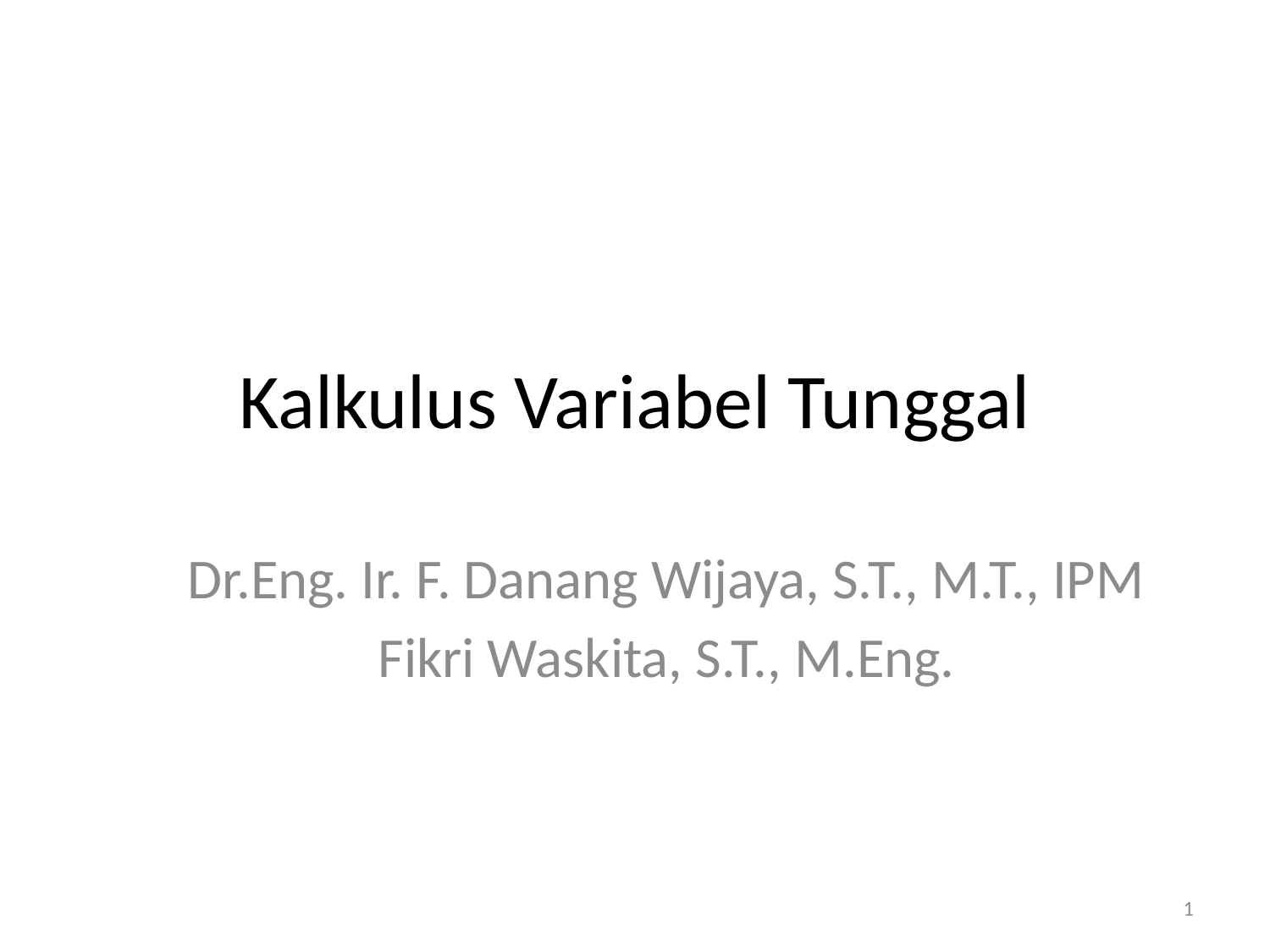

# Kalkulus Variabel Tunggal
Dr.Eng. Ir. F. Danang Wijaya, S.T., M.T., IPM
Fikri Waskita, S.T., M.Eng.
1